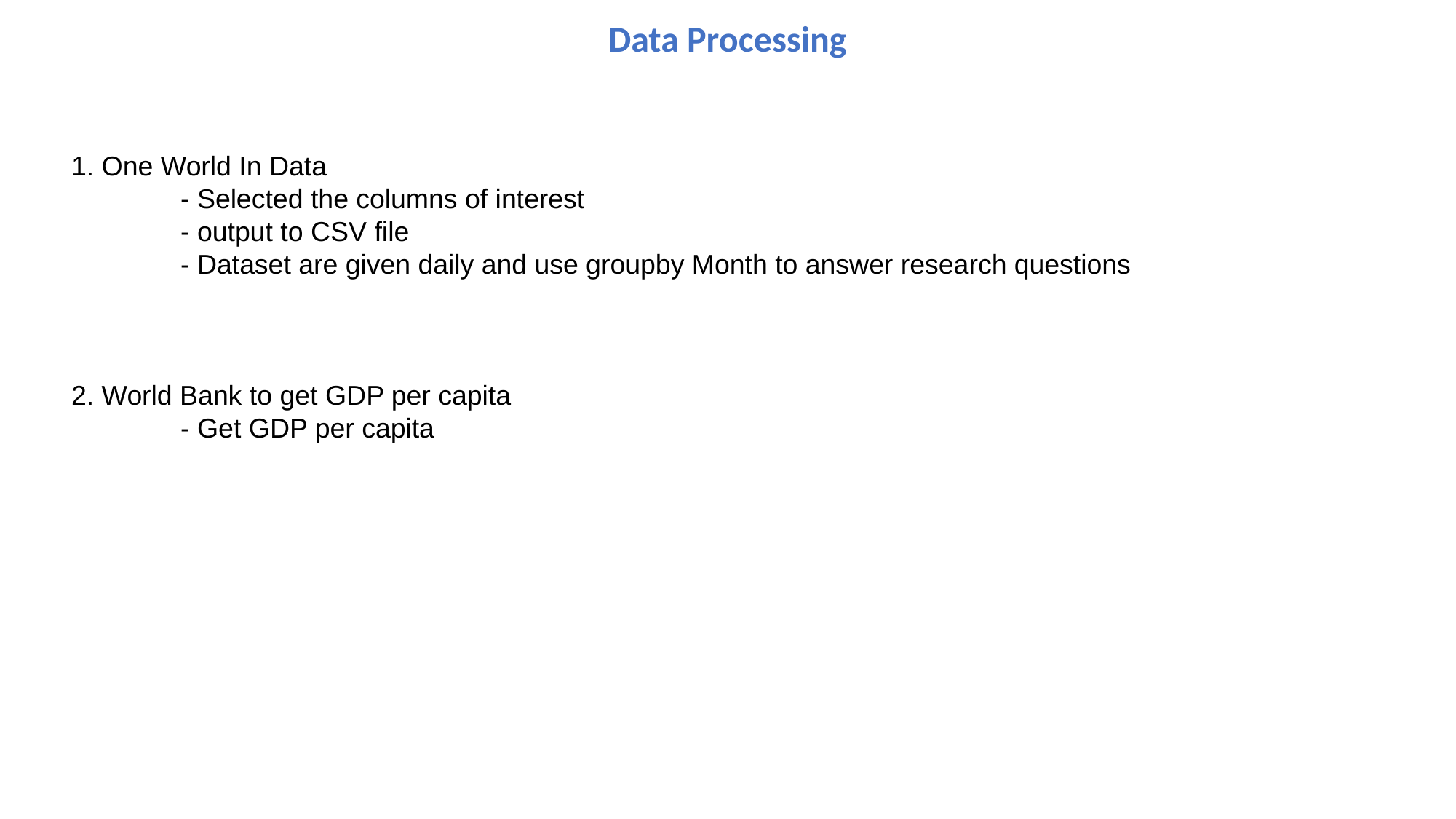

Data Processing
1. One World In Data
	- Selected the columns of interest
	- output to CSV file
	- Dataset are given daily and use groupby Month to answer research questions

2. World Bank to get GDP per capita
	- Get GDP per capita